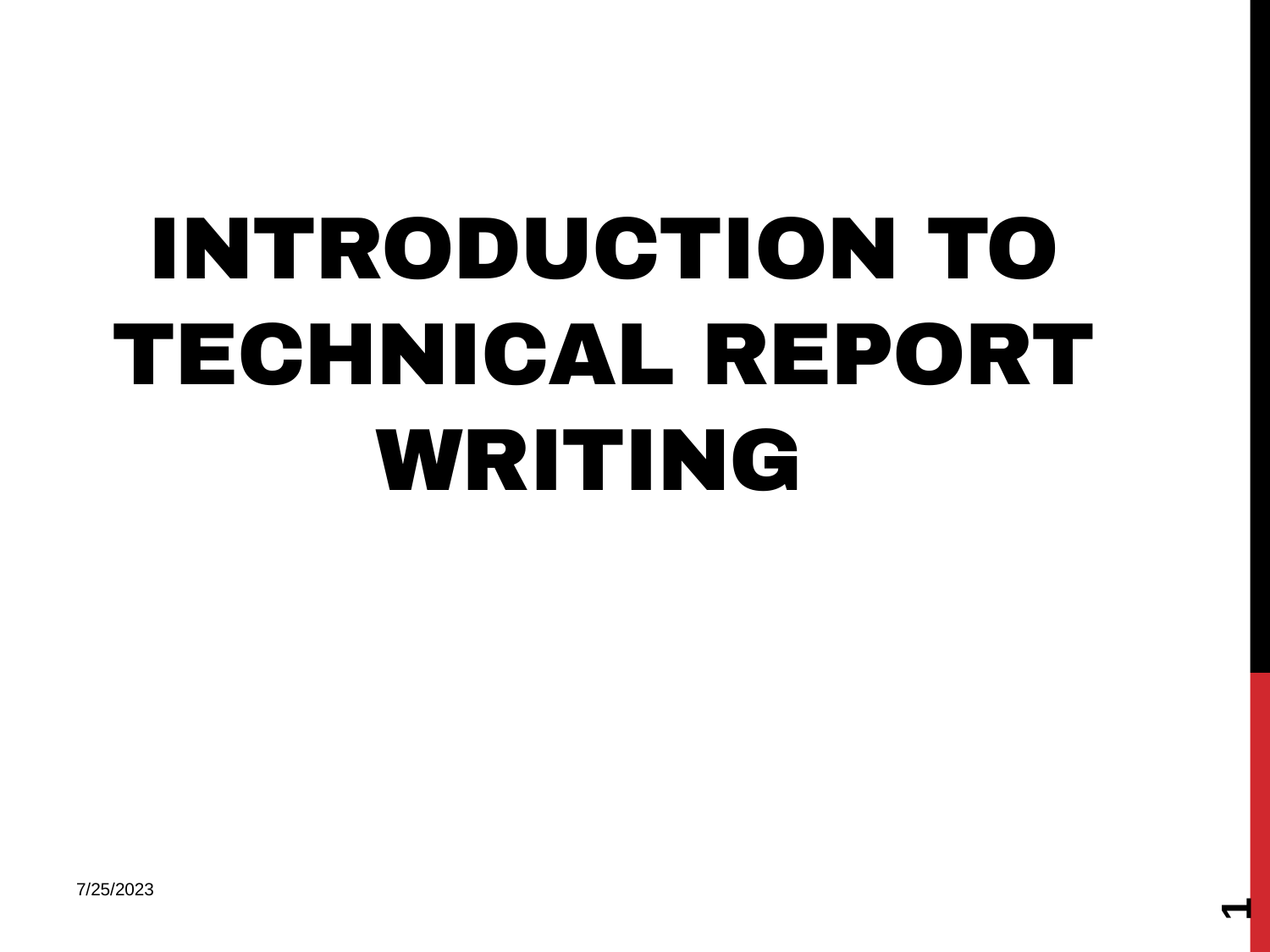

# Introduction to Technical Report Writing
1
7/25/2023